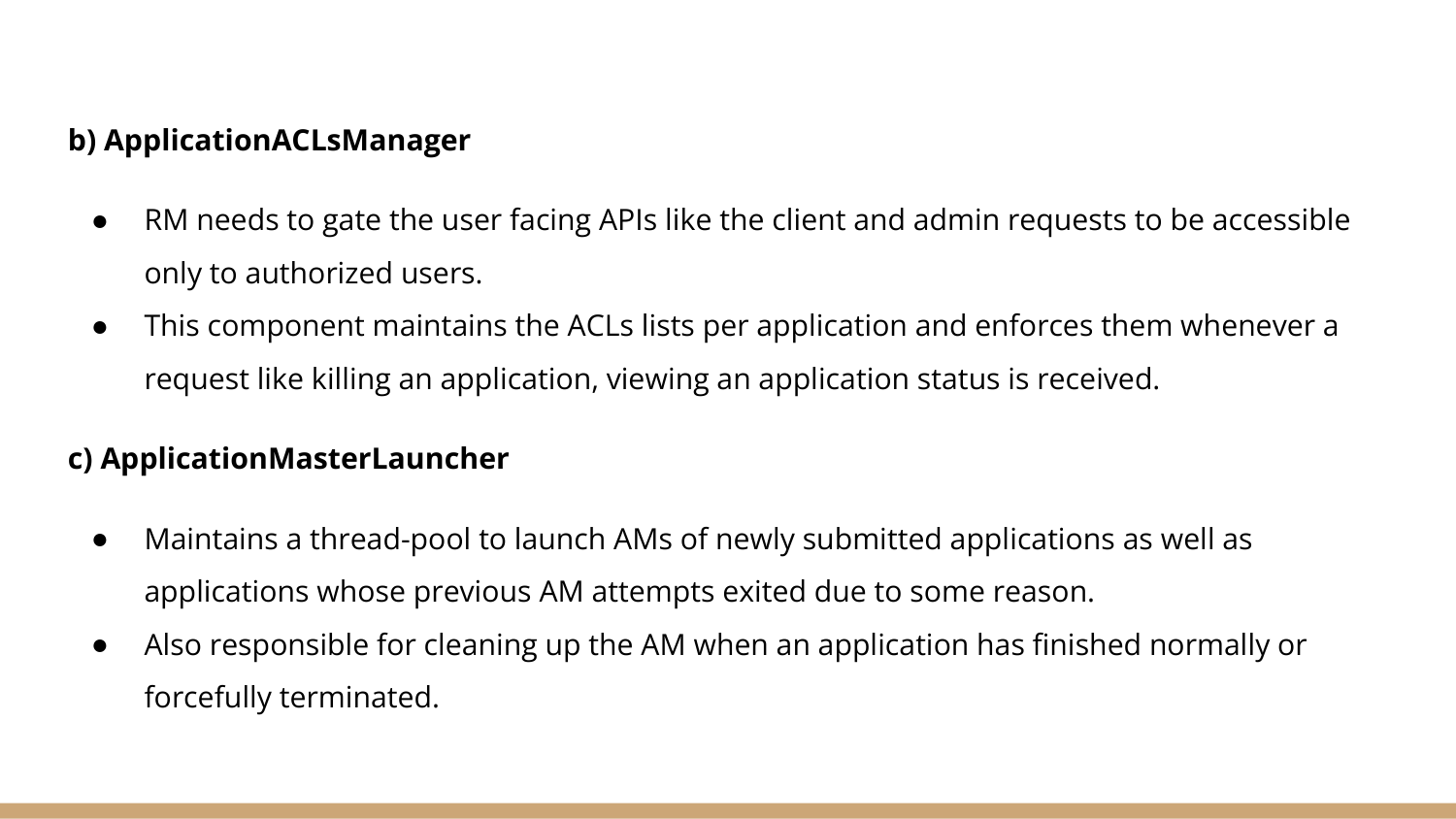

b) ApplicationACLsManager
RM needs to gate the user facing APIs like the client and admin requests to be accessible only to authorized users.
This component maintains the ACLs lists per application and enforces them whenever a request like killing an application, viewing an application status is received.
c) ApplicationMasterLauncher
Maintains a thread-pool to launch AMs of newly submitted applications as well as applications whose previous AM attempts exited due to some reason.
Also responsible for cleaning up the AM when an application has finished normally or forcefully terminated.